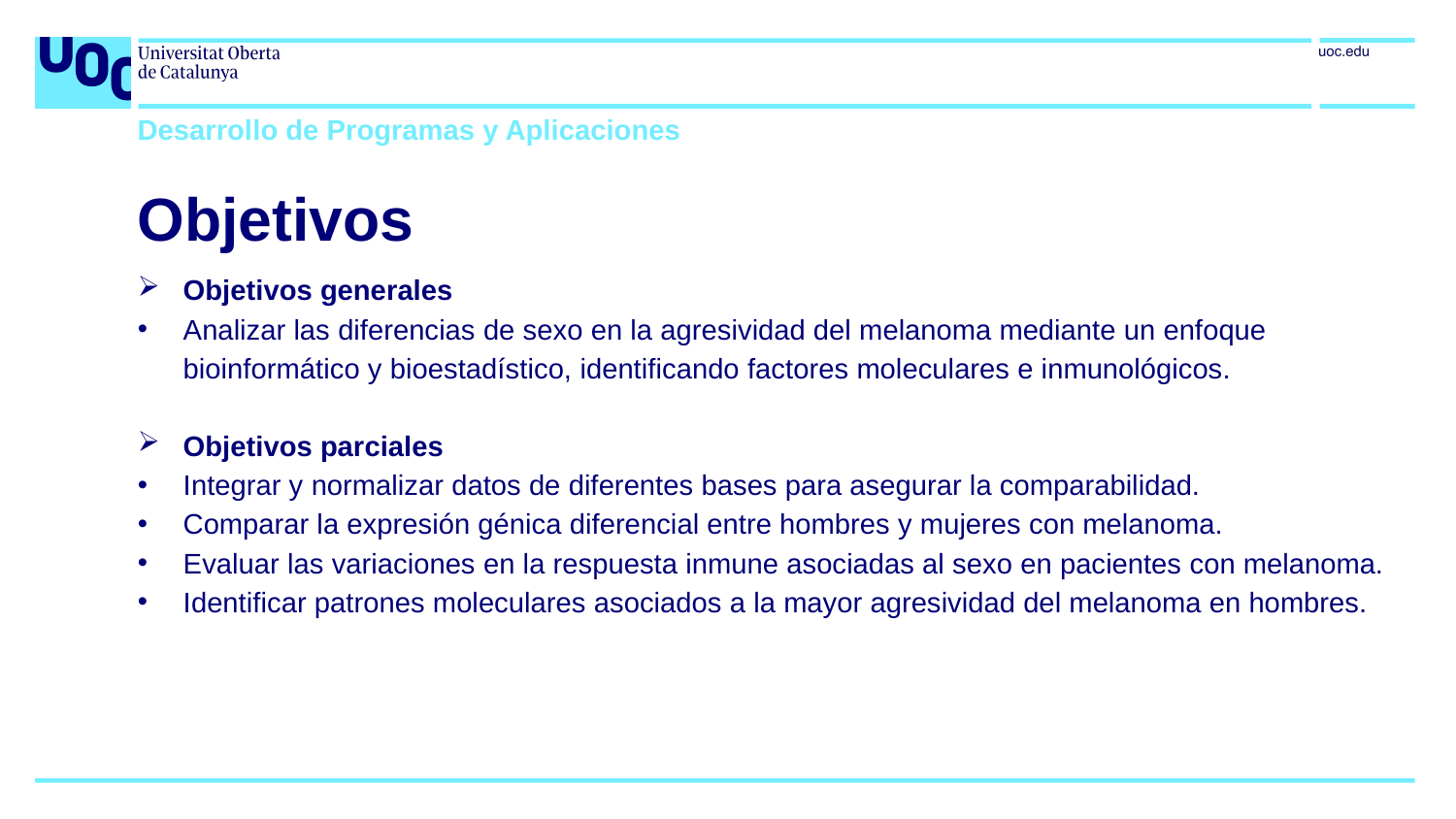

Desarrollo de Programas y Aplicaciones
Objetivos
Objetivos generales
Analizar las diferencias de sexo en la agresividad del melanoma mediante un enfoque bioinformático y bioestadístico, identificando factores moleculares e inmunológicos.

Objetivos parciales
Integrar y normalizar datos de diferentes bases para asegurar la comparabilidad.
Comparar la expresión génica diferencial entre hombres y mujeres con melanoma.
Evaluar las variaciones en la respuesta inmune asociadas al sexo en pacientes con melanoma.
Identificar patrones moleculares asociados a la mayor agresividad del melanoma en hombres.